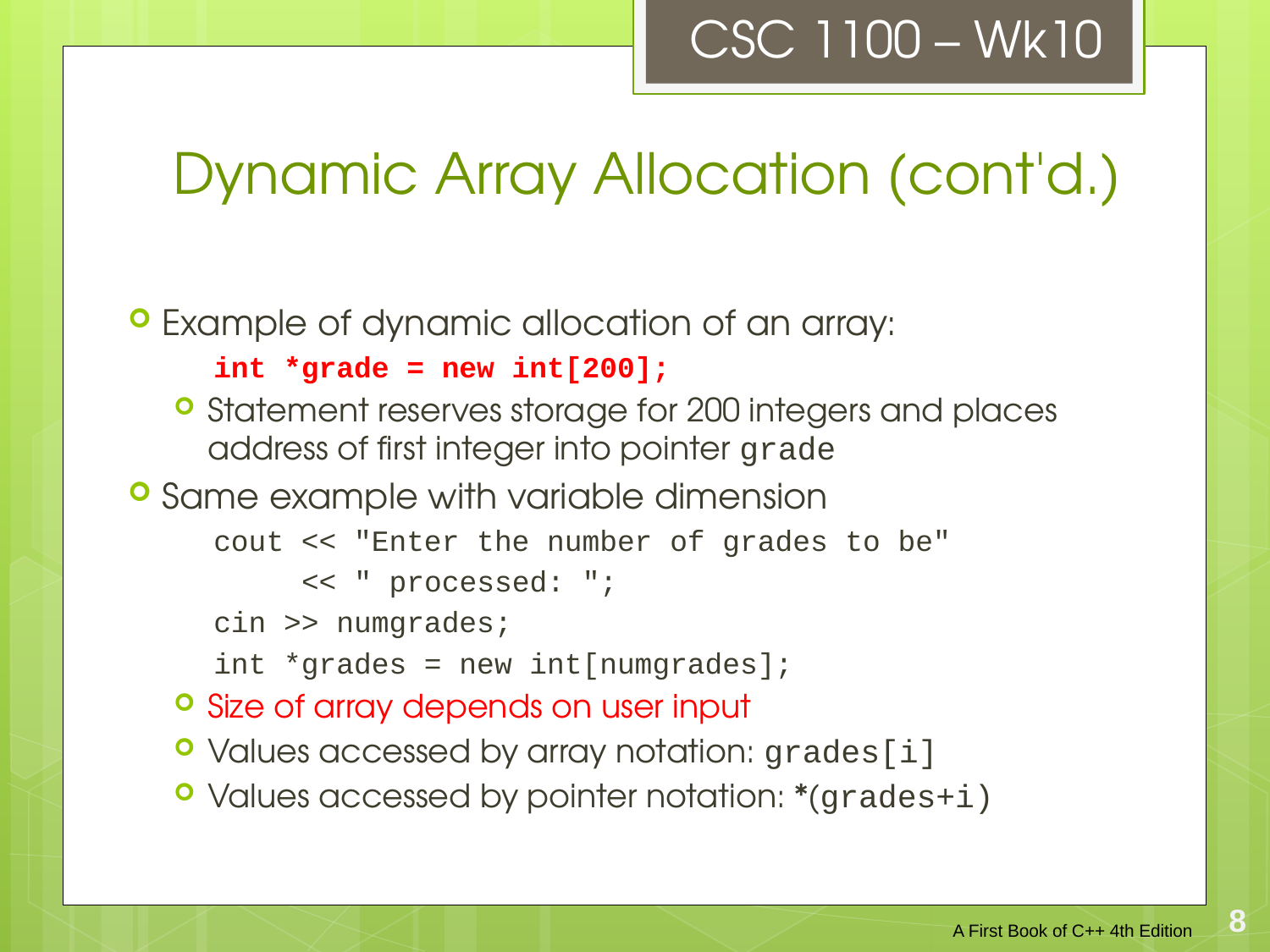

CSC 1100 – Wk10
# Dynamic Array Allocation (cont'd.)
Example of dynamic allocation of an array:
int *grade = new int[200];
Statement reserves storage for 200 integers and places address of first integer into pointer grade
Same example with variable dimension
cout << "Enter the number of grades to be"
     << " processed: ";
cin >> numgrades;
int *grades = new int[numgrades];
Size of array depends on user input
Values accessed by array notation: grades[i]
Values accessed by pointer notation: *(grades+i)
8
A First Book of C++ 4th Edition